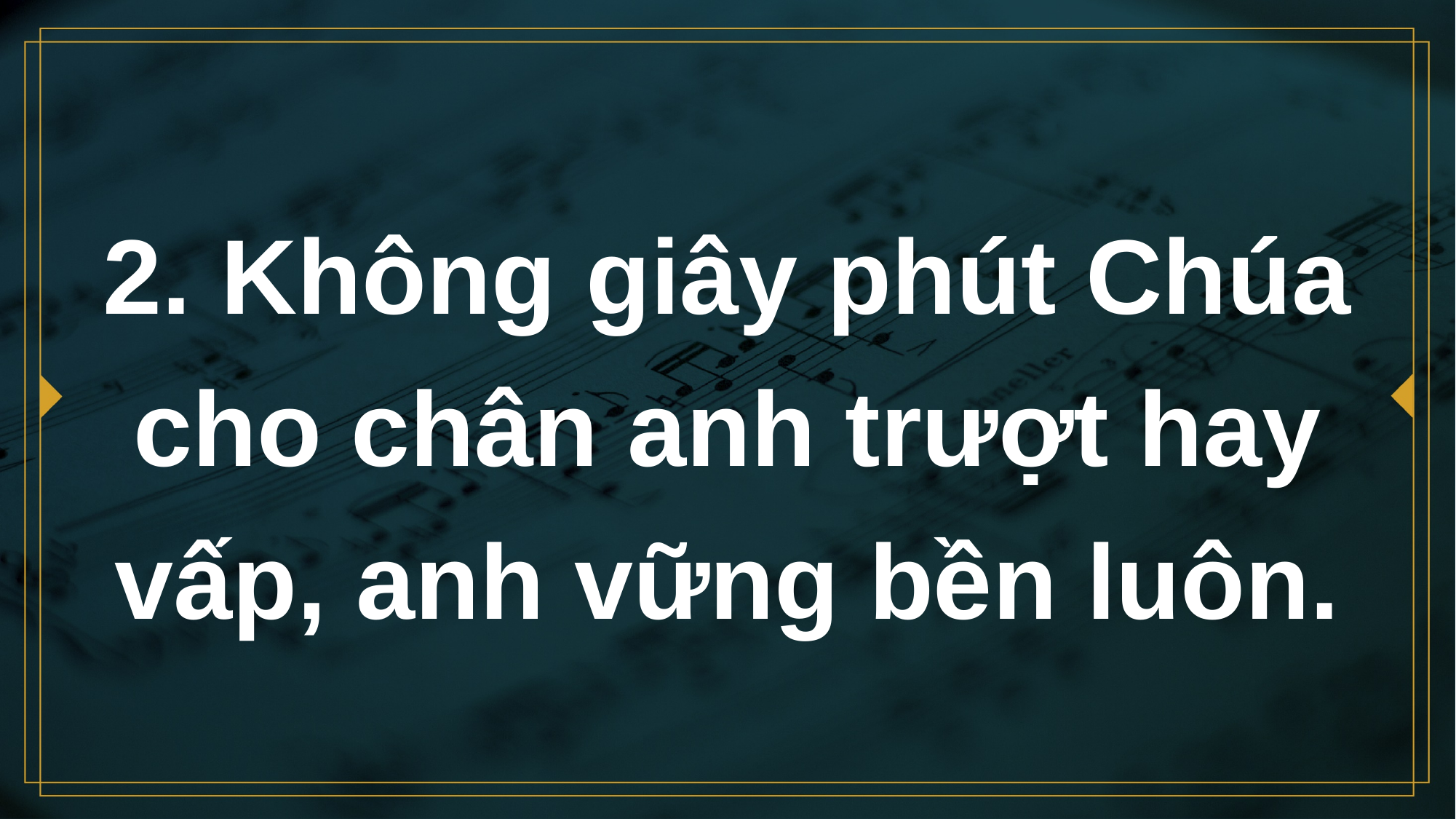

# 2. Không giây phút Chúa cho chân anh trượt hay vấp, anh vững bền luôn.